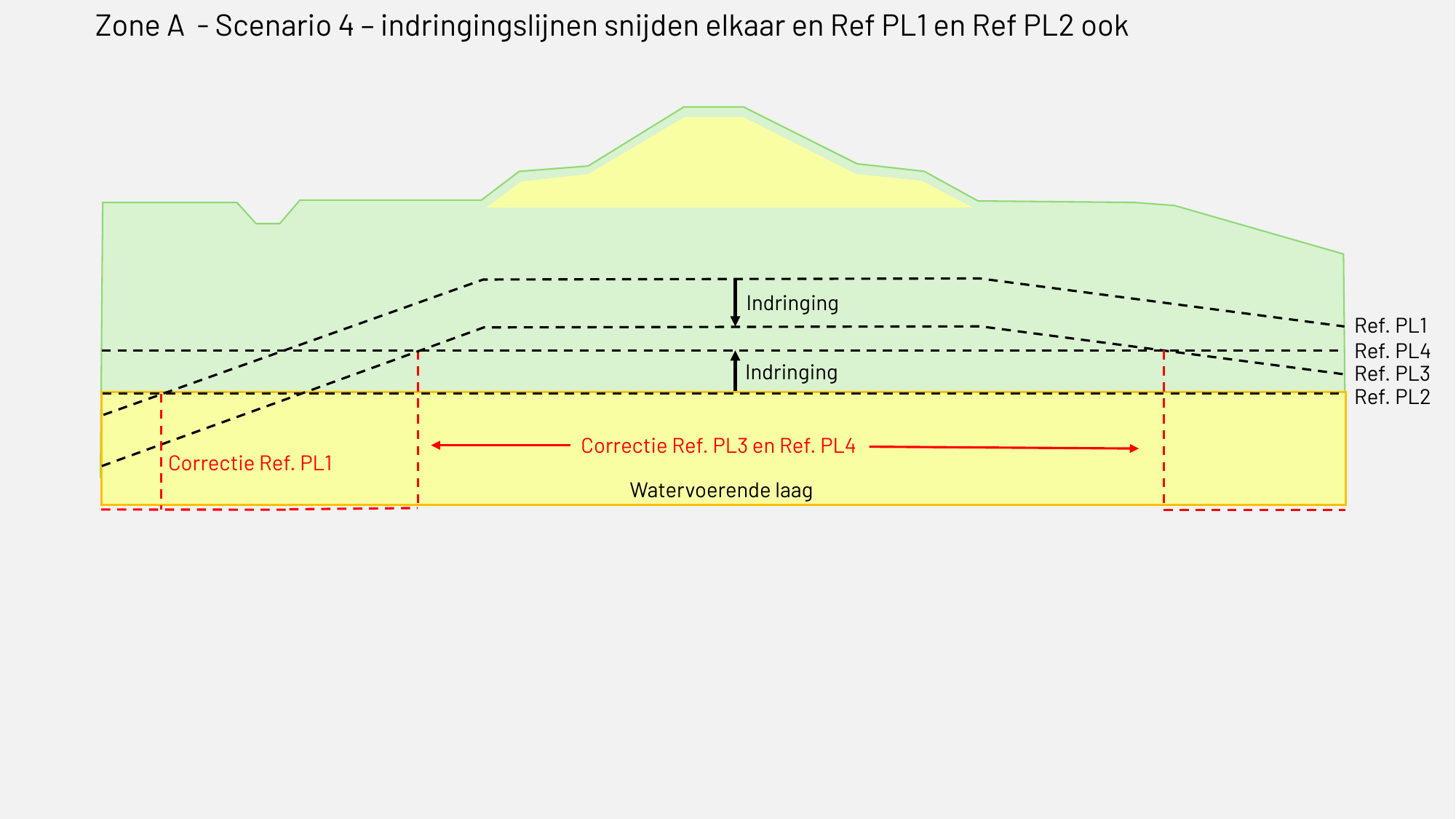

Zone A  - Scenario 4 – indringingslijnen snijden elkaar en Ref PL1 en Ref PL2 ook

Indringing
Ref. PL1

Ref. PL4
Indringing
Ref. PL3
Ref. PL2

Correctie Ref. PL3 en Ref. PL4
Correctie Ref. PL1
Watervoerende laag